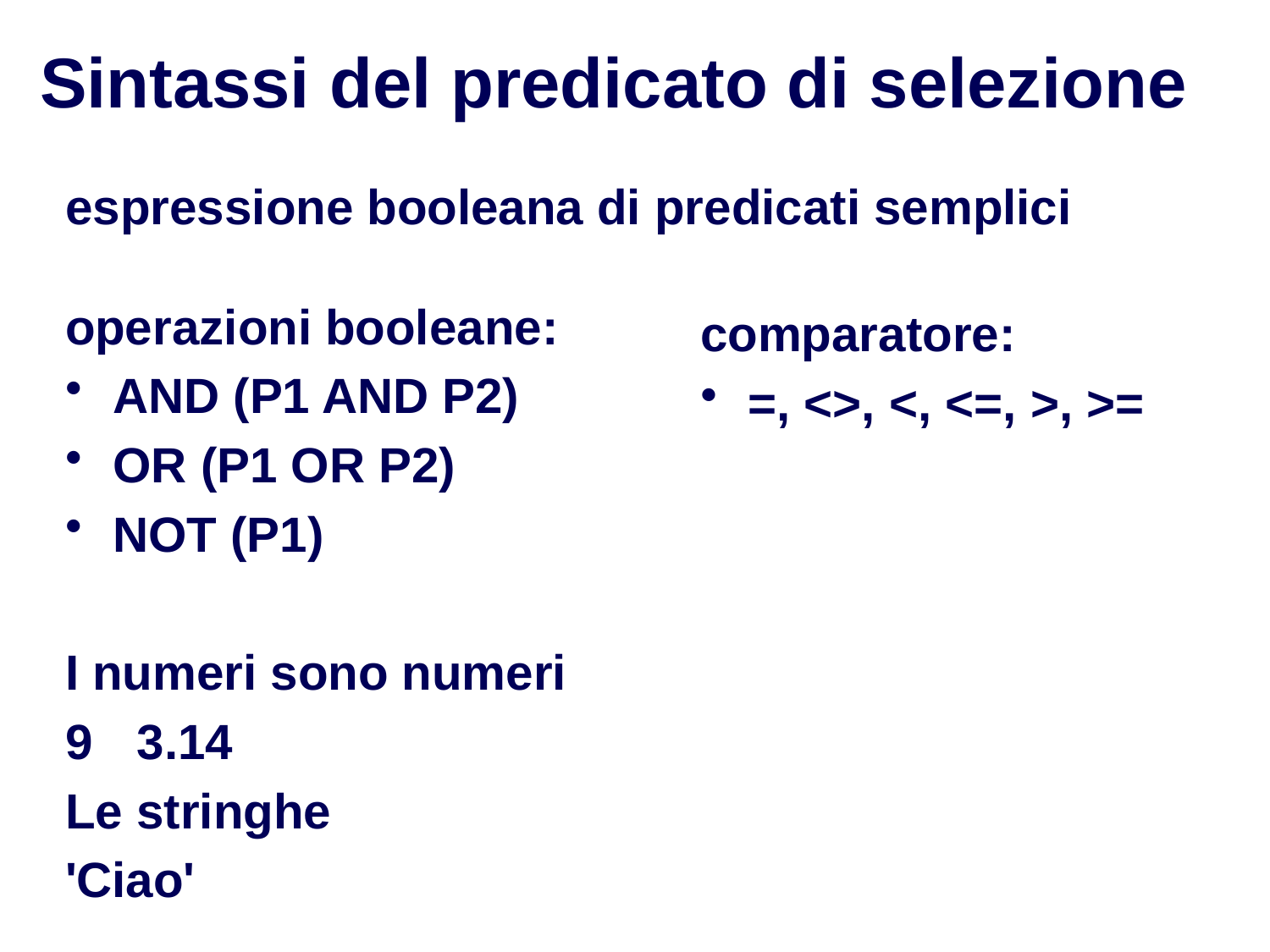

# Sintassi del predicato di selezione
espressione booleana di predicati semplici

operazioni booleane:
AND (P1 AND P2)
OR (P1 OR P2)
NOT (P1)

I numeri sono numeri
3.14
Le stringhe
'Ciao'
comparatore:
=, <>, <, <=, >, >=